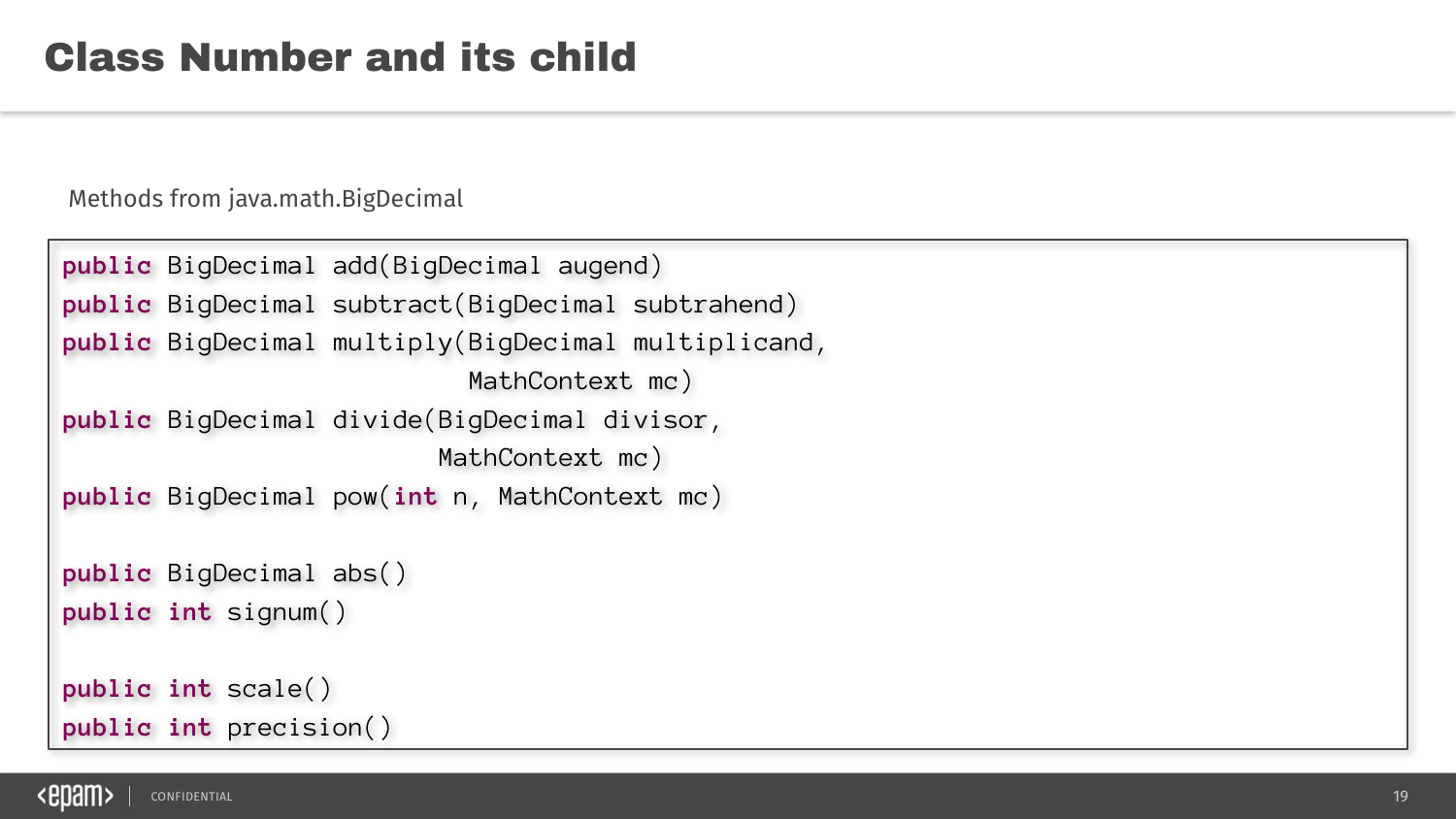

Class Number and its child
Methods from java.math.BigDecimal

public BigDecimal add(BigDecimal augend)
public BigDecimal subtract(BigDecimal subtrahend)
public BigDecimal multiply(BigDecimal multiplicand,
                           MathContext mc)
public BigDecimal divide(BigDecimal divisor,
                         MathContext mc)
public BigDecimal pow(int n, MathContext mc)

public BigDecimal abs()
public int signum()

public int scale()
public int precision()